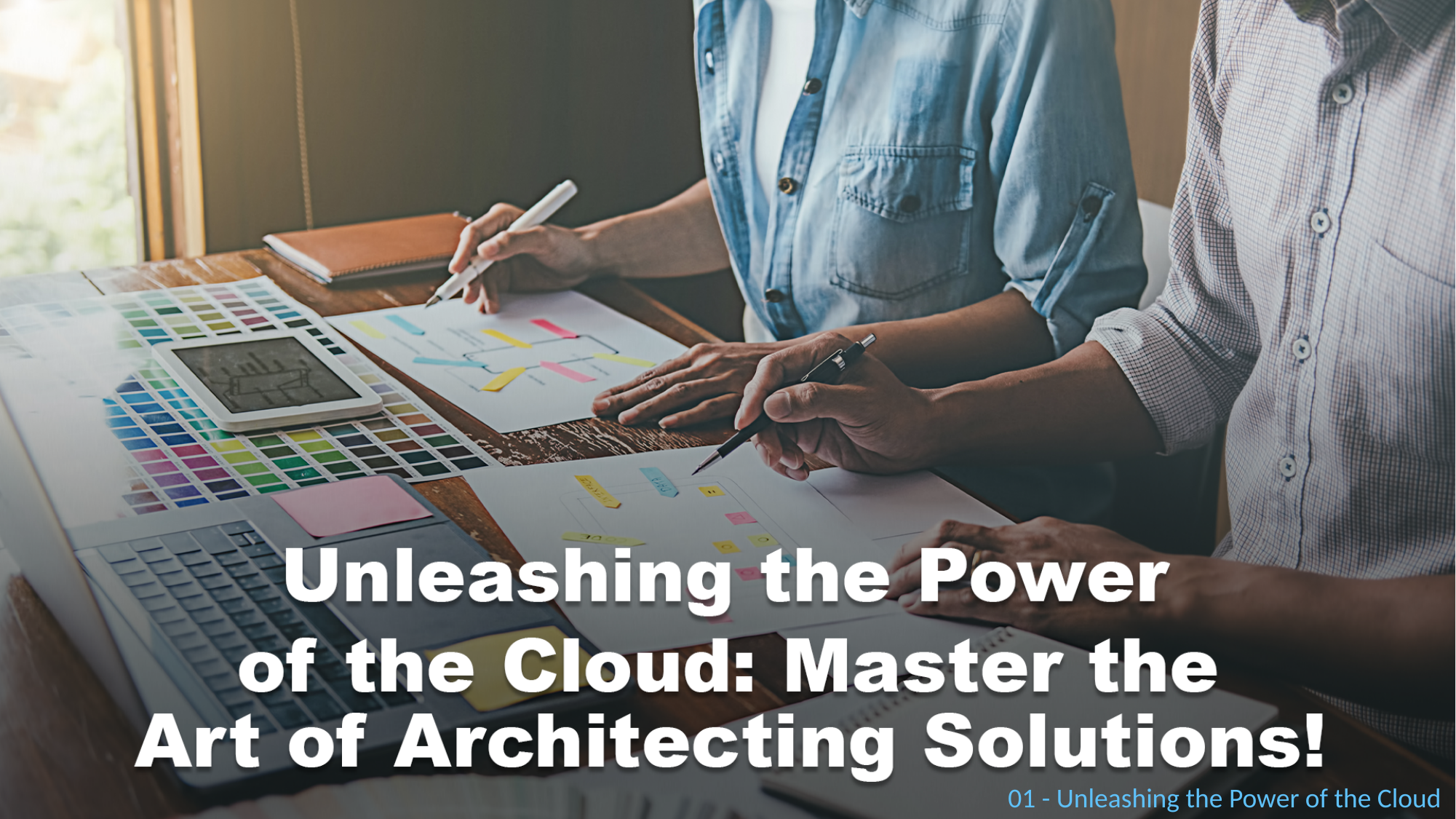

01 - Unleashing the Power of the Cloud